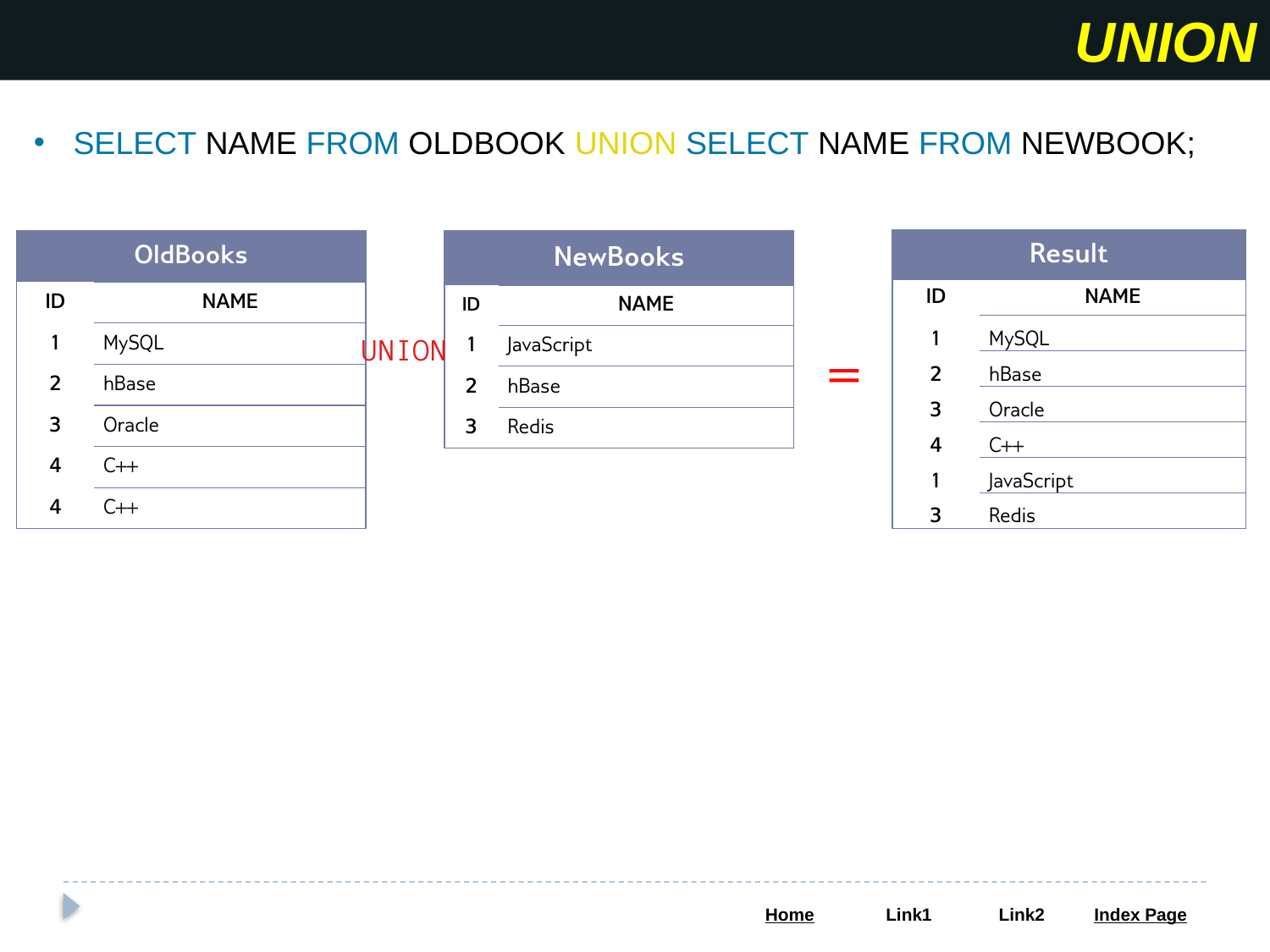

UNION
SELECT NAME FROM OLDBOOK UNION SELECT NAME FROM NEWBOOK;
| Result |  |
| --- | --- |
| ID | NAME |
| 1 | MySQL |
| 2 | hBase |
| 3 | Oracle |
| 4 | C++ |
| 1 | JavaScript |
| 3 | Redis |
| OldBooks |  |
| --- | --- |
| ID | NAME |
| 1 | MySQL |
| 2 | hBase |
| 3 | Oracle |
| 4 | C++ |
| 4 | C++ |
| NewBooks |  |
| --- | --- |
| ID | NAME |
| 1 | JavaScript |
| 2 | hBase |
| 3 | Redis |
UNION
=